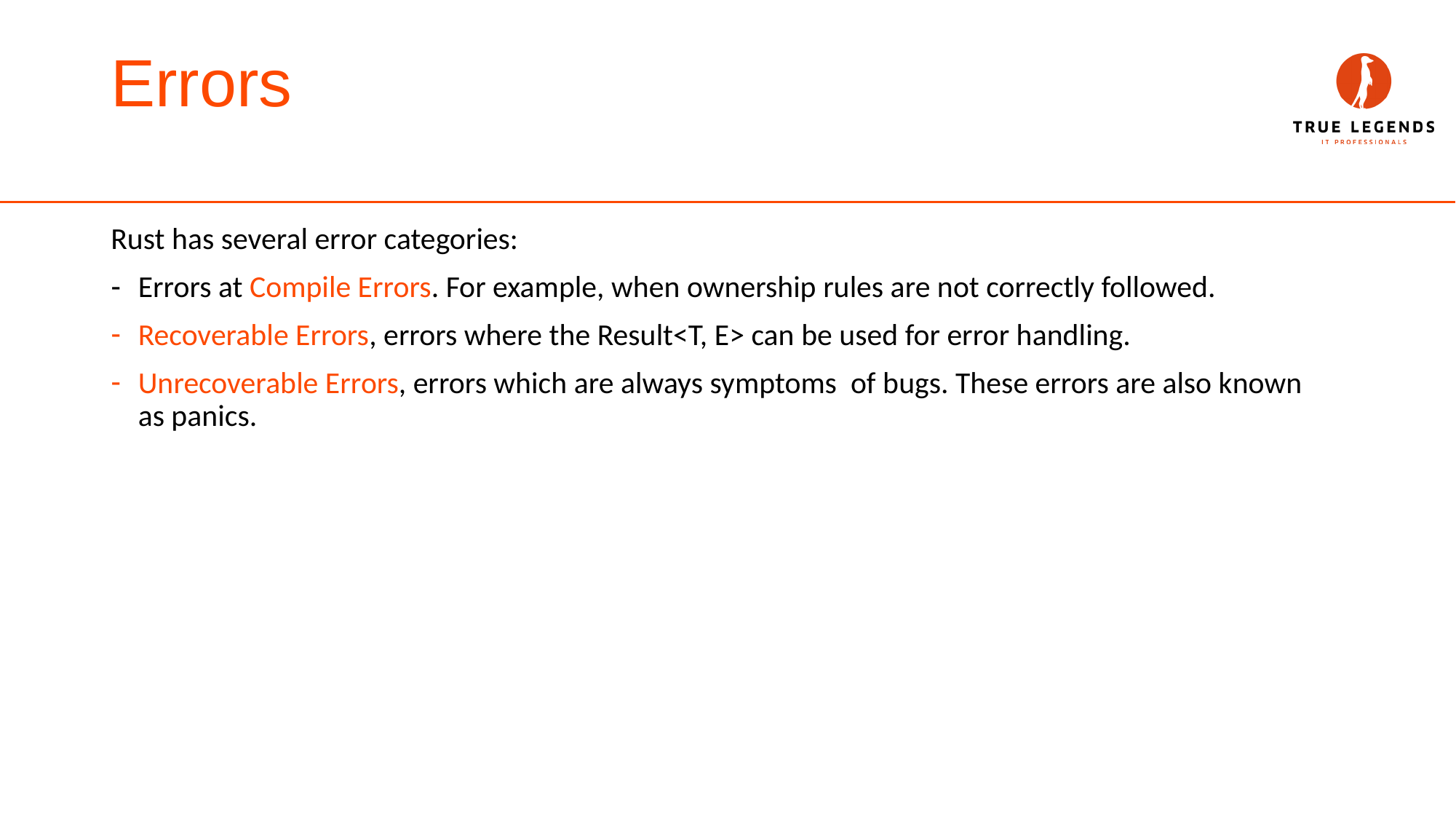

# Errors
Rust has several error categories:
Errors at Compile Errors. For example, when ownership rules are not correctly followed.
Recoverable Errors, errors where the Result<T, E> can be used for error handling.
Unrecoverable Errors, errors which are always symptoms  of bugs. These errors are also known as panics.